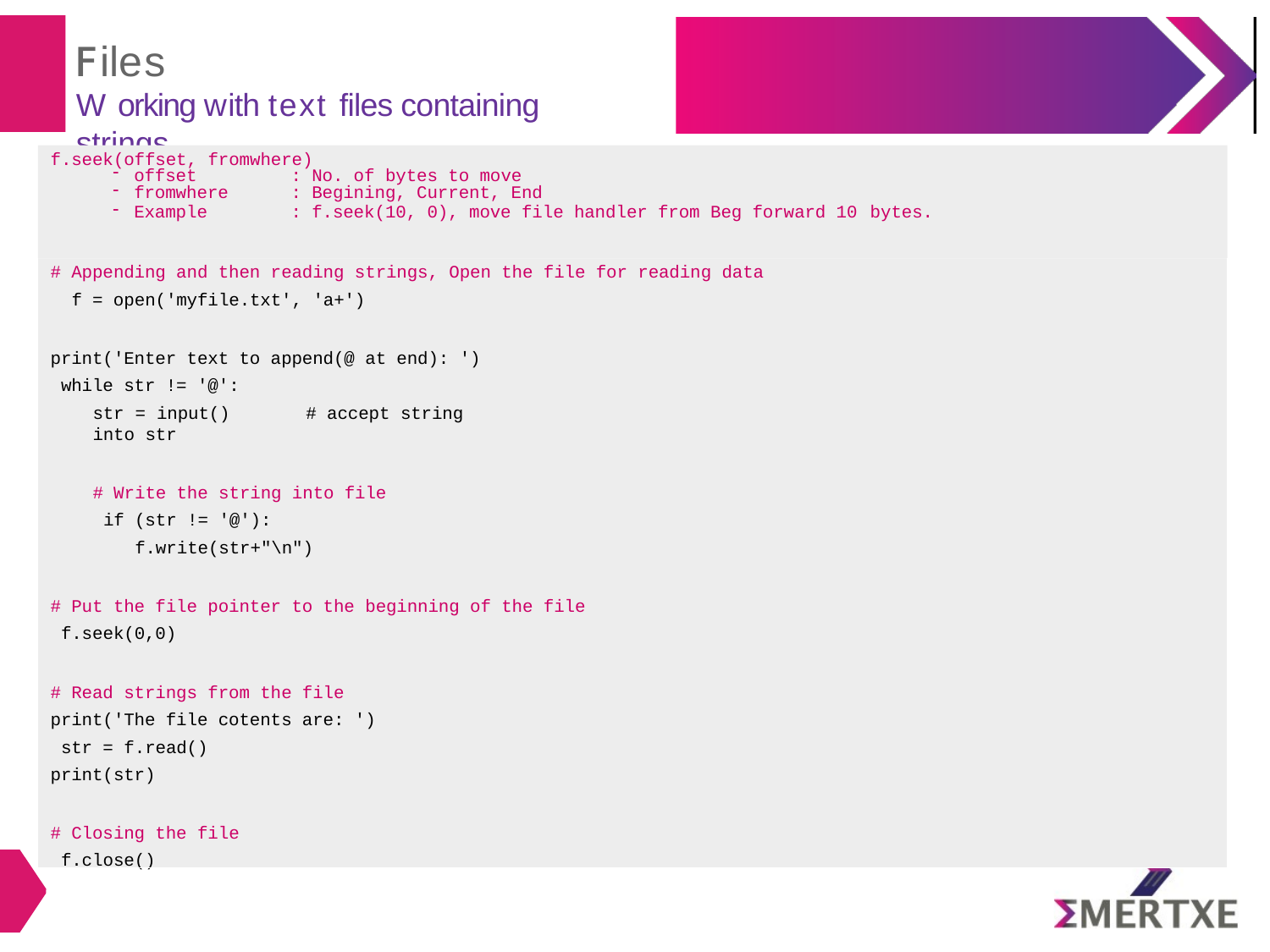

# Files
W orking w ith text files containing strings

f.seek(offset, fromwhere)
offset
fromwhere
Example
: No. of bytes to move
: Begining, Current, End
: f.seek(10, 0), move file handler from Beg forward 10 bytes.
# Appending and then reading strings, Open the file for reading data   f = open('myfile.txt', 'a+')

print('Enter text to append(@ at end): ')  while str != '@':
str = input()	# accept string into str

# Write the string into file  if (str != '@'):
f.write(str+"\n")

# Put the file pointer to the beginning of the file  f.seek(0,0)

# Read strings from the file  print('The file cotents are: ')  str = f.read()
print(str)

# Closing the file  f.close()